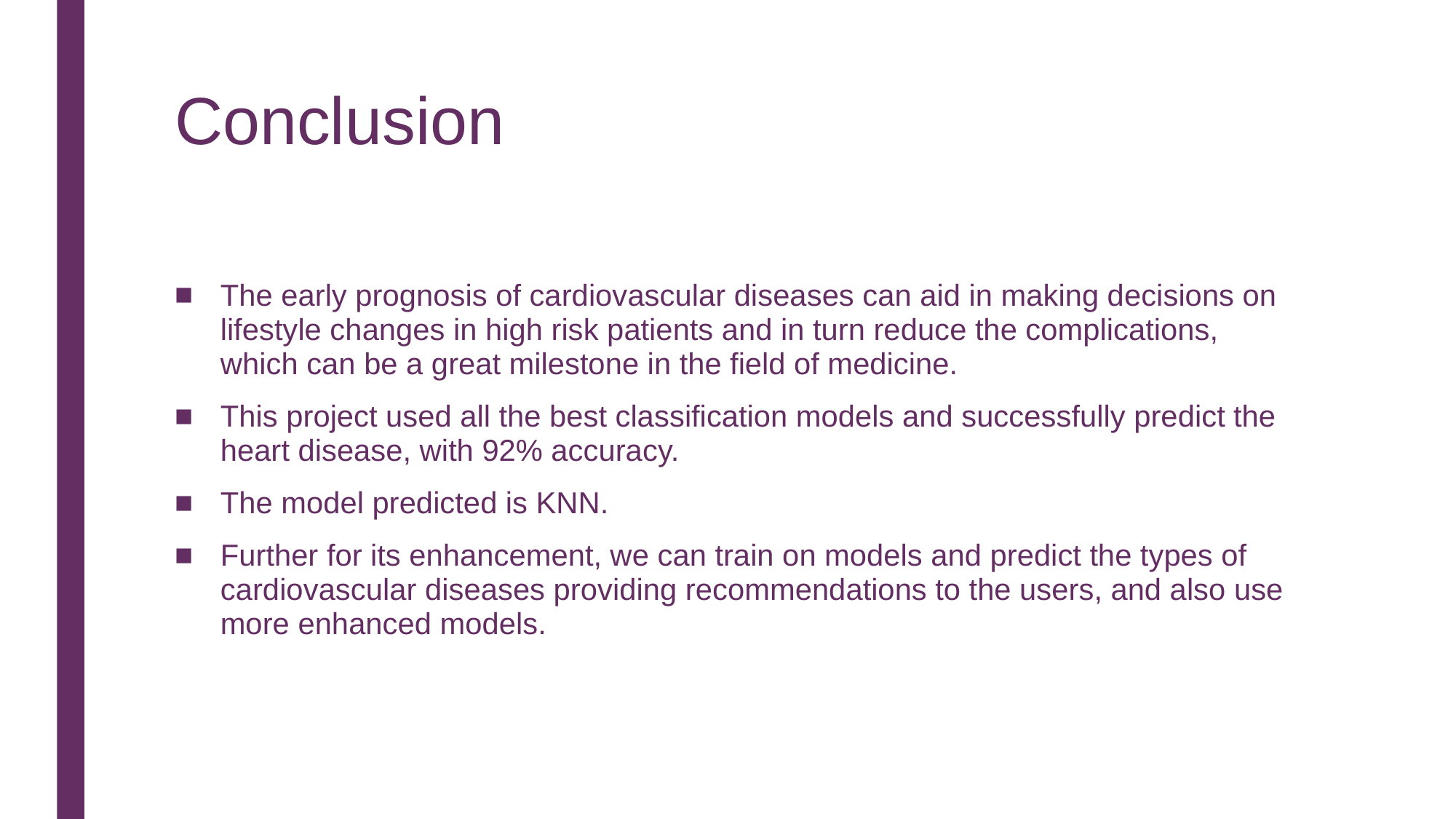

# Conclusion
The early prognosis of cardiovascular diseases can aid in making decisions on lifestyle changes in high risk patients and in turn reduce the complications, which can be a great milestone in the field of medicine.
This project used all the best classification models and successfully predict the heart disease, with 92% accuracy.
The model predicted is KNN.
Further for its enhancement, we can train on models and predict the types of cardiovascular diseases providing recommendations to the users, and also use more enhanced models.